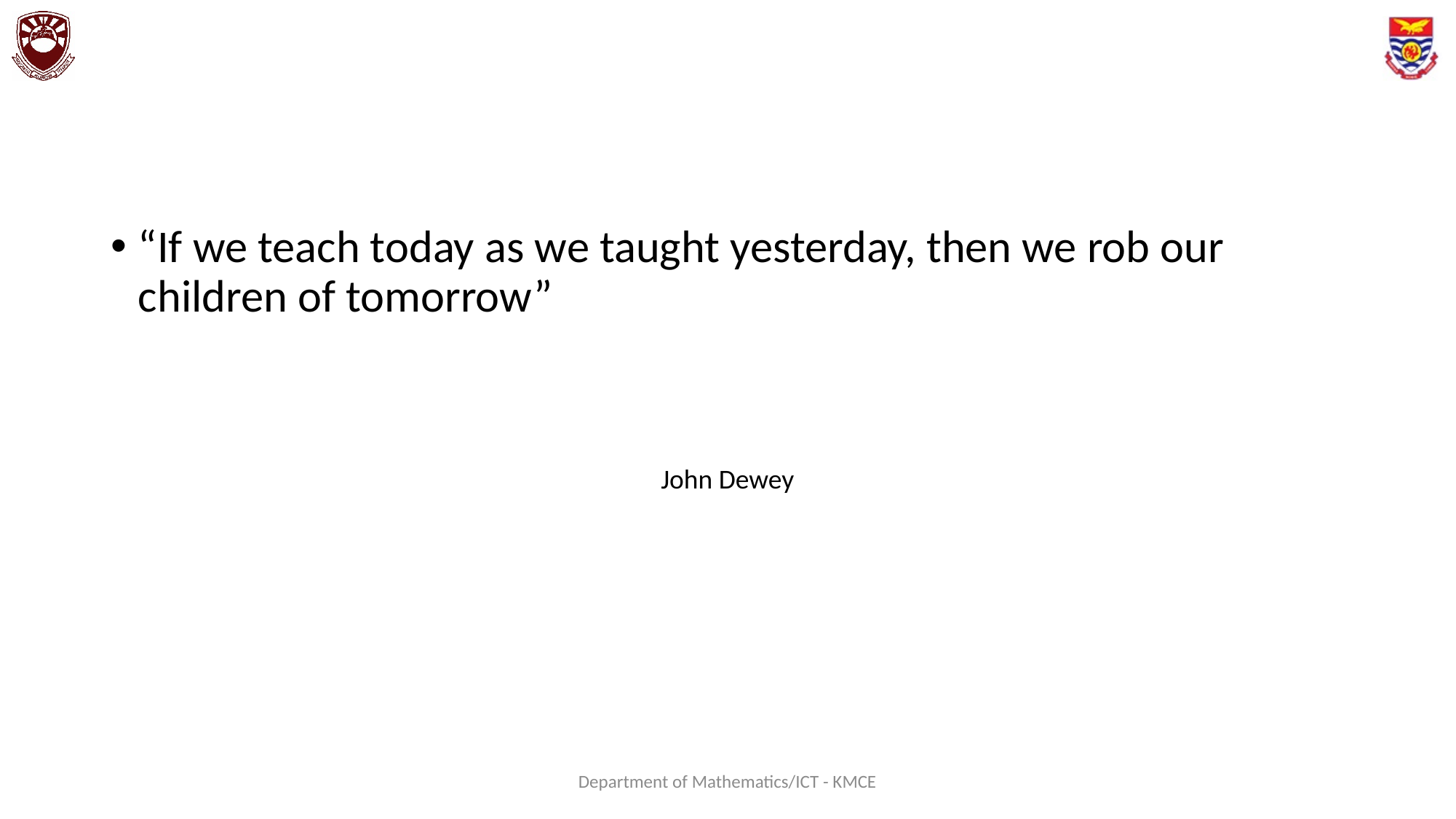

“If we teach today as we taught yesterday, then we rob our children of tomorrow”

John Dewey
Department of Mathematics/ICT - KMCE
64